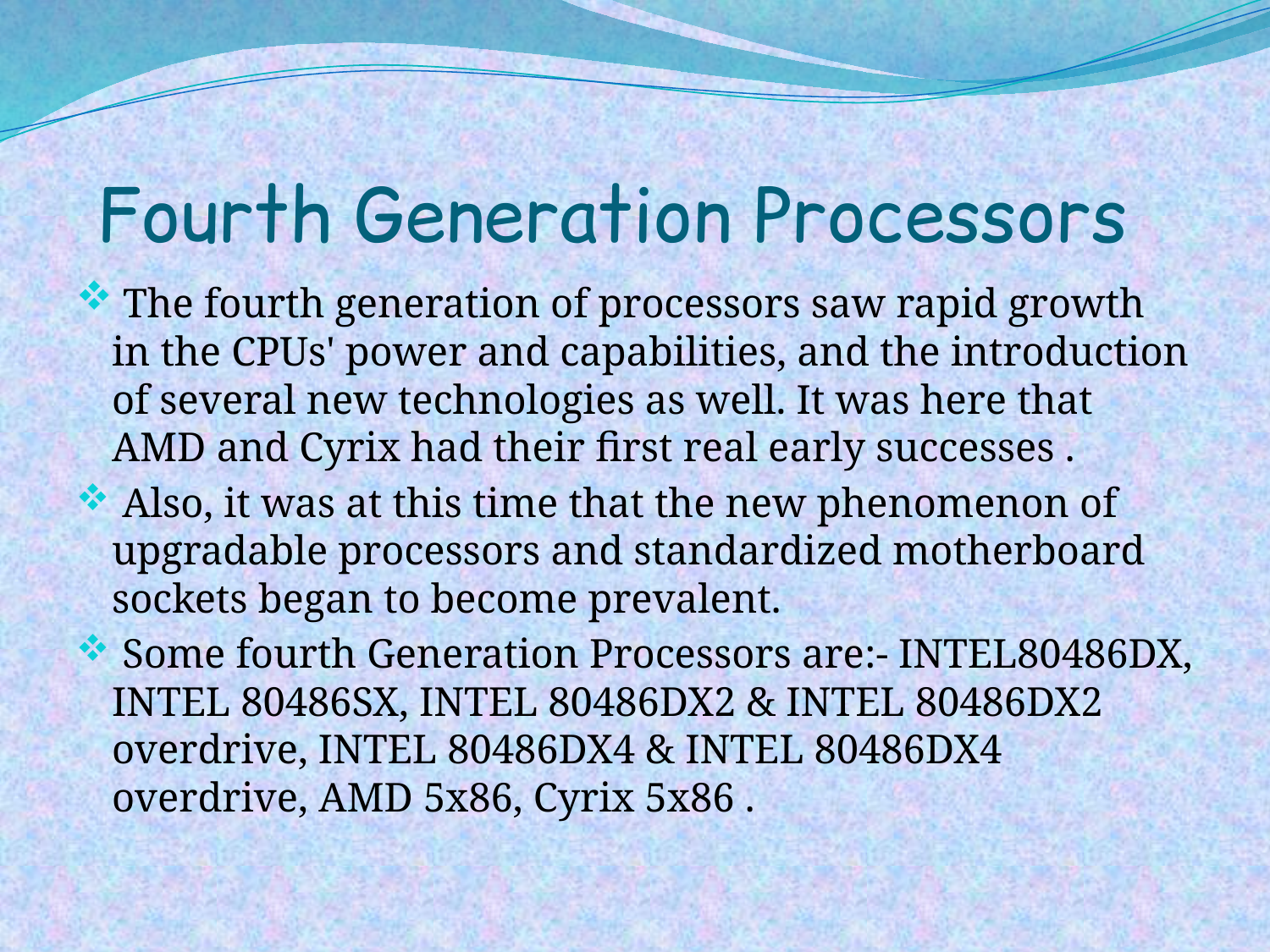

# Fourth Generation Processors
 The fourth generation of processors saw rapid growth in the CPUs' power and capabilities, and the introduction of several new technologies as well. It was here that AMD and Cyrix had their first real early successes .
 Also, it was at this time that the new phenomenon of upgradable processors and standardized motherboard sockets began to become prevalent.
 Some fourth Generation Processors are:- INTEL80486DX, INTEL 80486SX, INTEL 80486DX2 & INTEL 80486DX2 overdrive, INTEL 80486DX4 & INTEL 80486DX4 overdrive, AMD 5x86, Cyrix 5x86 .